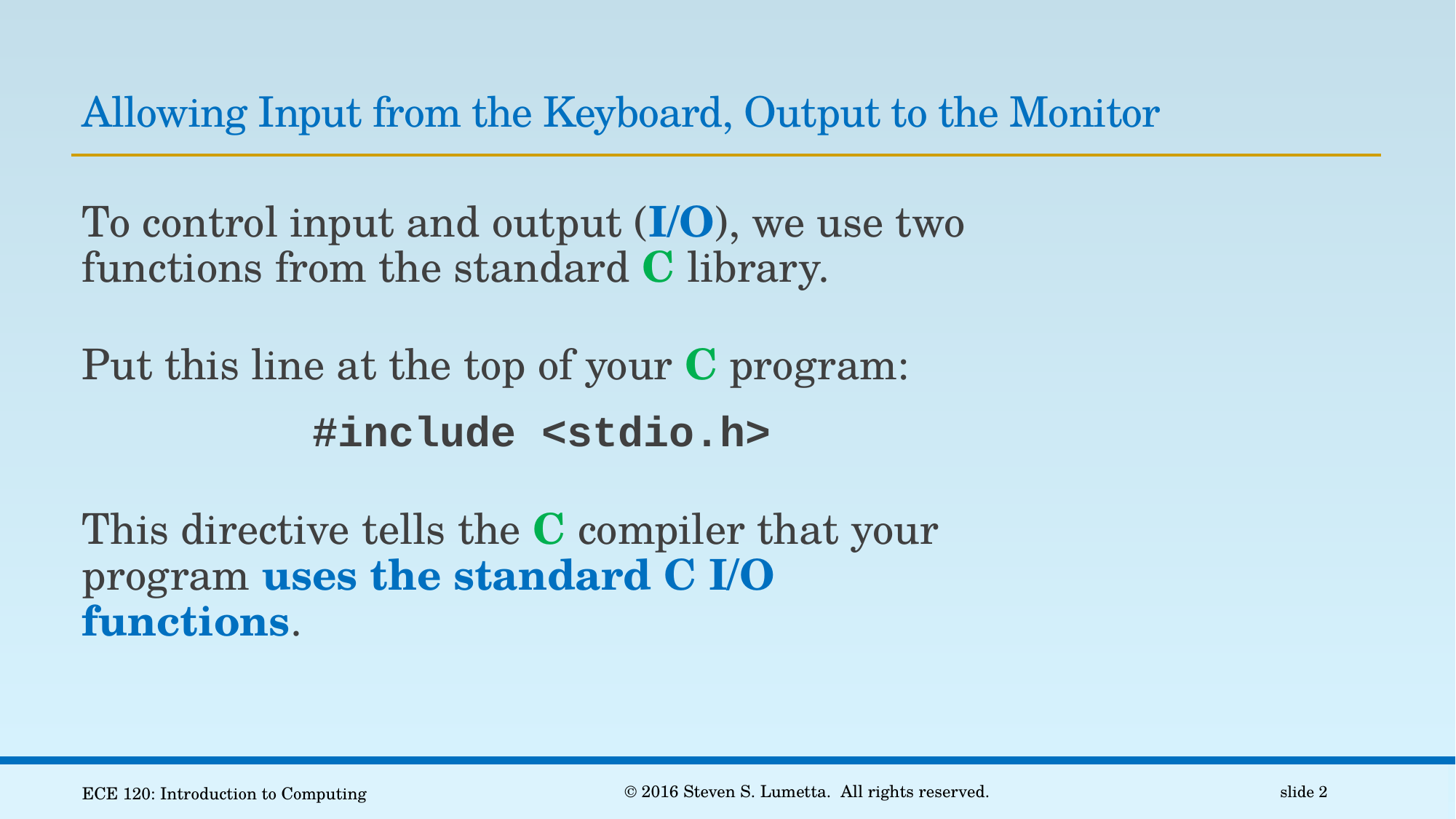

# Allowing Input from the Keyboard, Output to the Monitor
To control input and output (I/O), we use two functions from the standard C library.
Put this line at the top of your C program:
#include <stdio.h>
This directive tells the C compiler that your program uses the standard C I/O functions.
ECE 120: Introduction to Computing
© 2016 Steven S. Lumetta.  All rights reserved.
slide 2